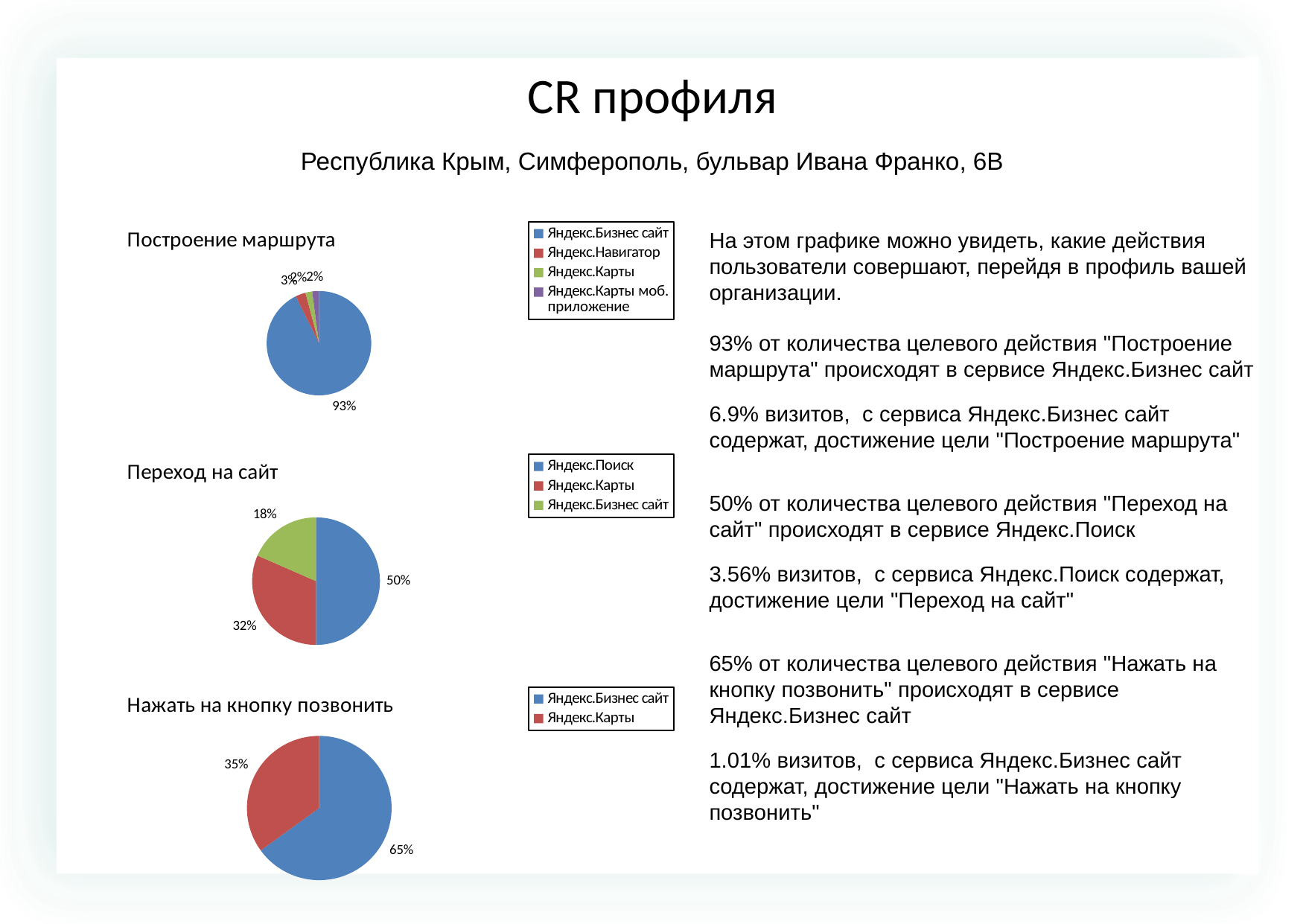

CR профиля
Республика Крым, Симферополь, бульвар Ивана Франко, 6В

### Chart: Построение маршрута

| Category |  |
|---|---|
| Яндекс.Бизнес сайт | 89.0 |
| Яндекс.Навигатор | 3.0 |
| Яндекс.Карты | 2.0 |
| Яндекс.Карты моб. приложение | 2.0 |
На этом графике можно увидеть, какие действия пользователи совершают, перейдя в профиль вашей организации.
93% от количества целевого действия "Построение маршрута" происходят в сервисе Яндекс.Бизнес сайт
6.9% визитов,  с сервиса Яндекс.Бизнес сайт содержат, достижение цели "Построение маршрута"
50% от количества целевого действия "Переход на сайт" происходят в сервисе Яндекс.Поиск
3.56% визитов,  с сервиса Яндекс.Поиск содержат, достижение цели "Переход на сайт"
65% от количества целевого действия "Нажать на кнопку позвонить" происходят в сервисе Яндекс.Бизнес сайт
1.01% визитов,  с сервиса Яндекс.Бизнес сайт содержат, достижение цели "Нажать на кнопку позвонить"

### Chart: Переход на сайт

| Category |  |
|---|---|
| Яндекс.Поиск | 19.0 |
| Яндекс.Карты | 12.0 |
| Яндекс.Бизнес сайт | 7.0 |

### Chart: Нажать на кнопку позвонить

| Category |  |
|---|---|
| Яндекс.Бизнес сайт | 13.0 |
| Яндекс.Карты | 7.0 |